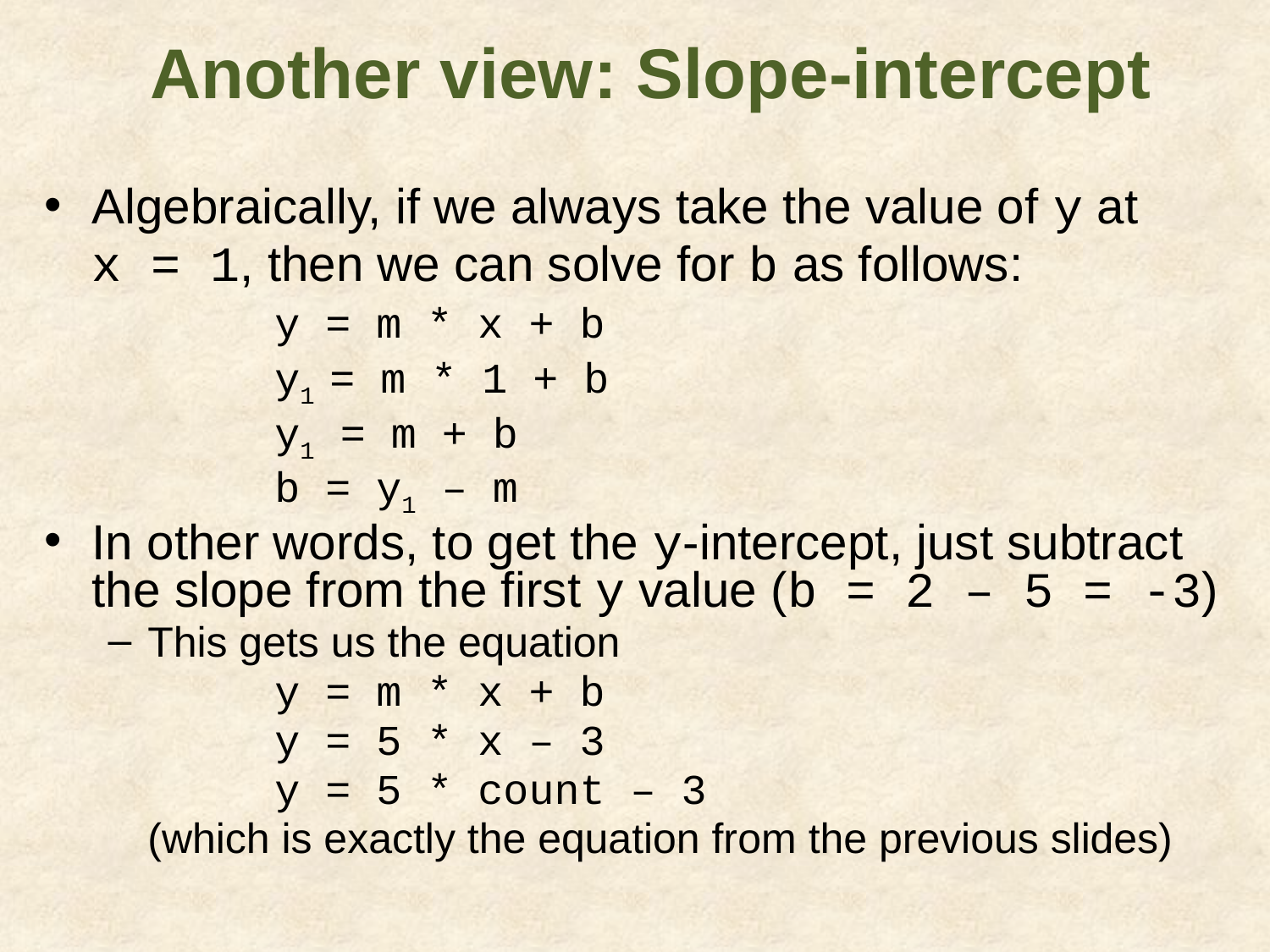

# Another view: Slope-intercept
Algebraically, if we always take the value of y at
	x = 1, then we can solve for b as follows:
		y = m * x + b
		y1 = m * 1 + b
		y1 = m + b
		b = y1 – m
In other words, to get the y-intercept, just subtract the slope from the first y value (b = 2 – 5 = -3)
This gets us the equation
		y = m * x + b
		y = 5 * x – 3
		y = 5 * count – 3
	(which is exactly the equation from the previous slides)